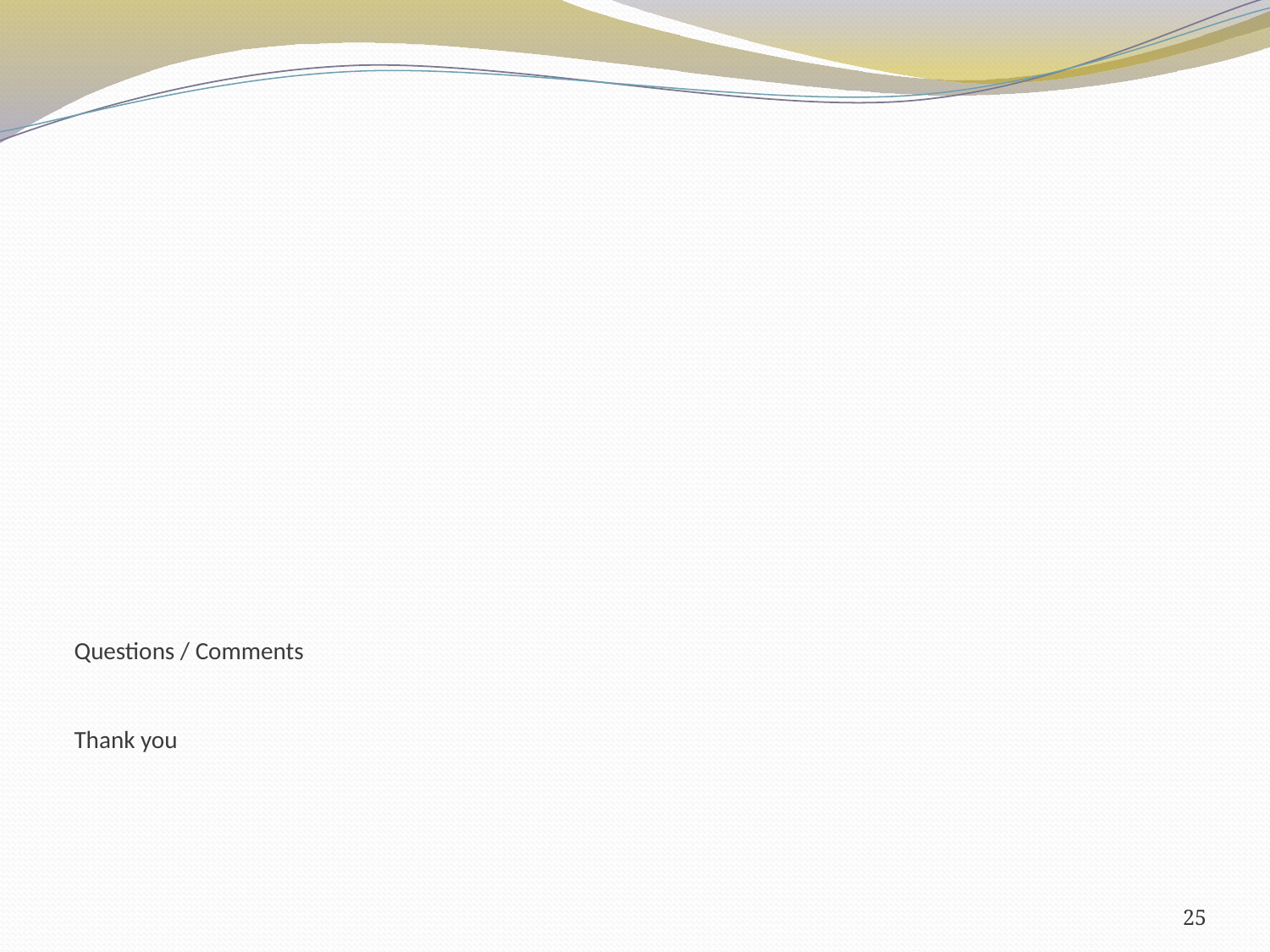

# Questions / Comments Thank you
25